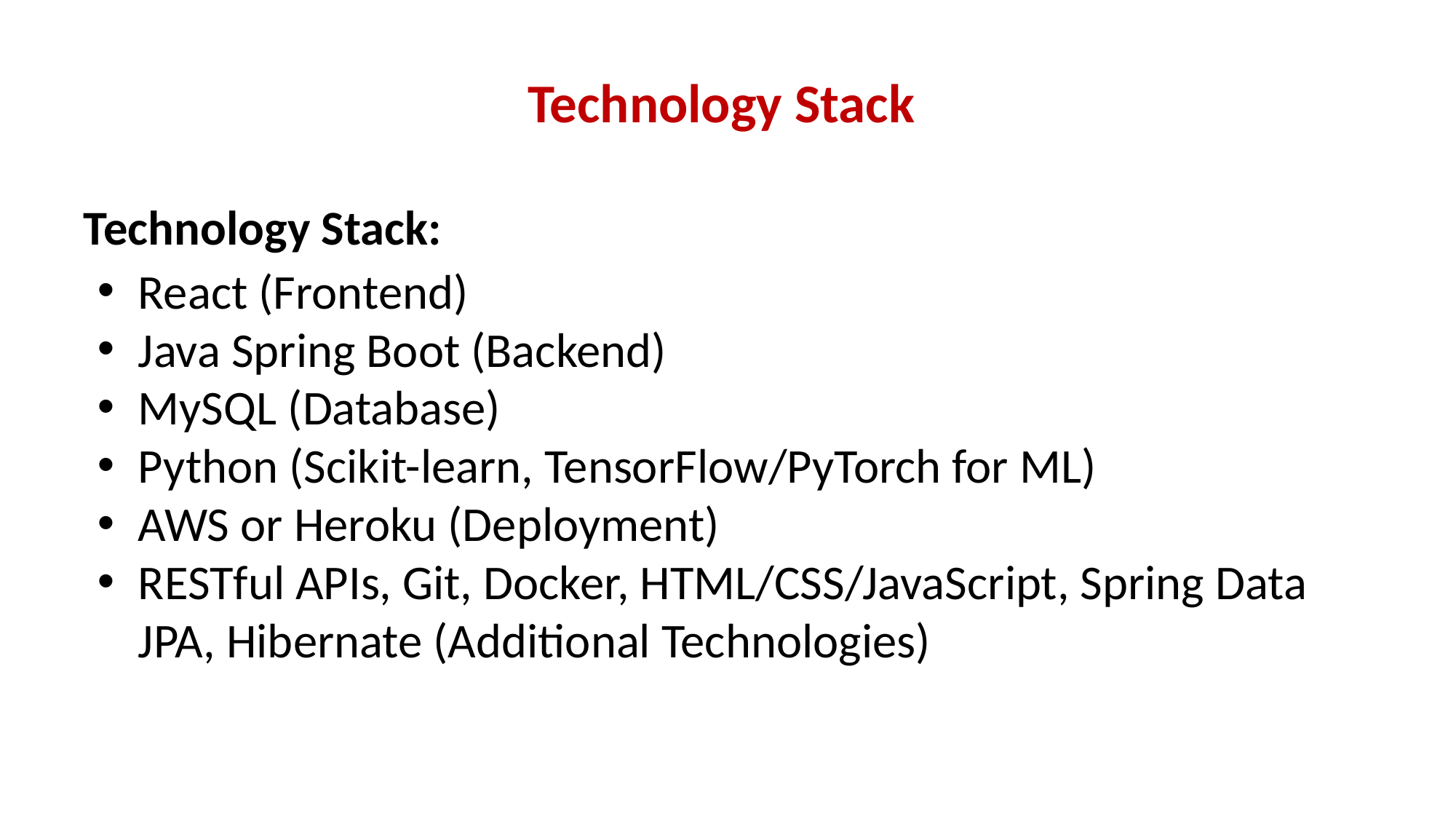

# Technology Stack
Technology Stack:
React (Frontend)
Java Spring Boot (Backend)
MySQL (Database)
Python (Scikit-learn, TensorFlow/PyTorch for ML)
AWS or Heroku (Deployment)
RESTful APIs, Git, Docker, HTML/CSS/JavaScript, Spring Data JPA, Hibernate (Additional Technologies)